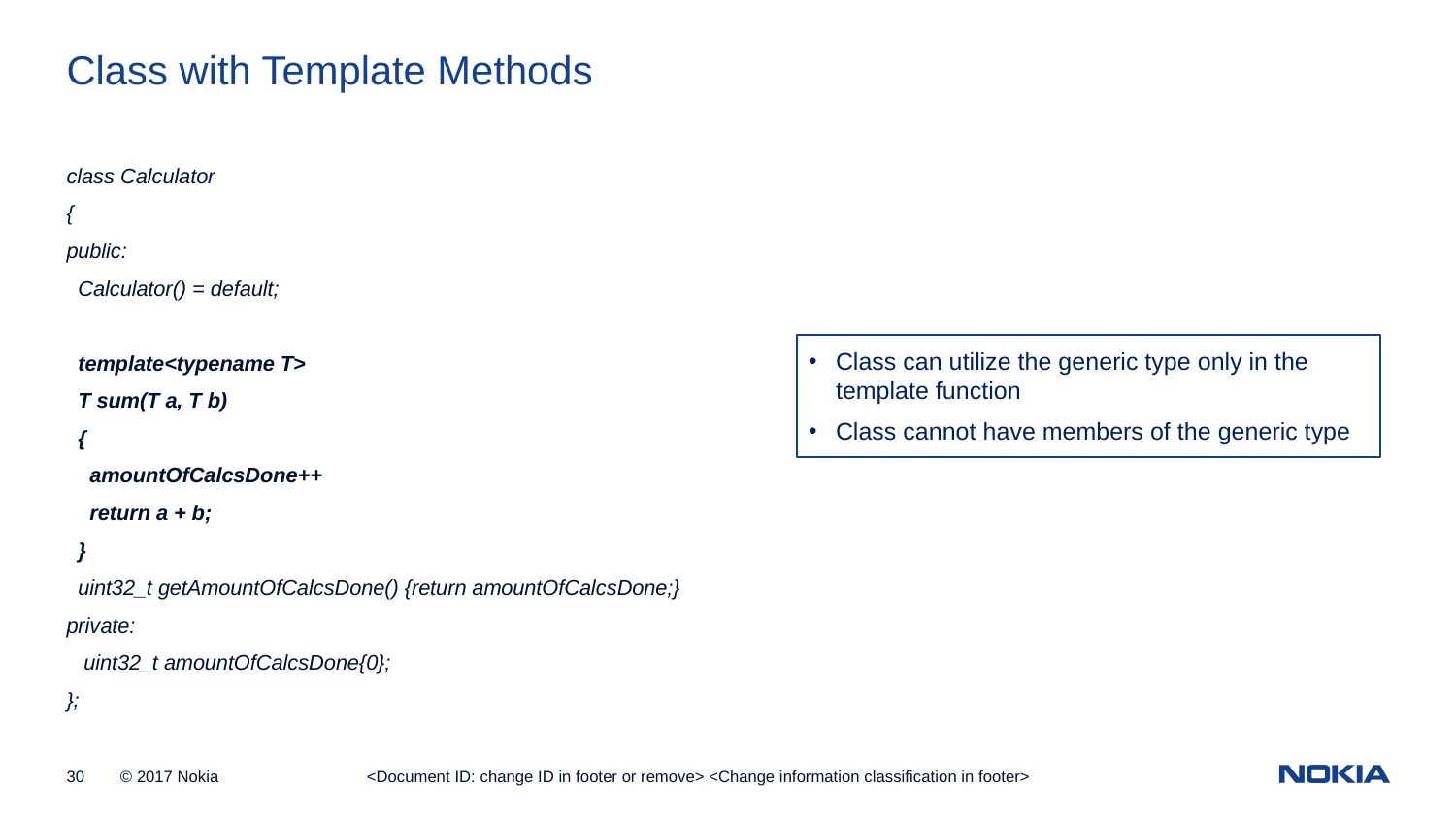

Class with Template Methods

class Calculator
{
public:
  Calculator() = default;

  template<typename T>
  T sum(T a, T b)
  {
    amountOfCalcsDone++
    return a + b;
  }
  uint32_t getAmountOfCalcsDone() {return amountOfCalcsDone;}
private:
   uint32_t amountOfCalcsDone{0};
};
Class can utilize the generic type only in the template function
Class cannot have members of the generic type
<Document ID: change ID in footer or remove> <Change information classification in footer>